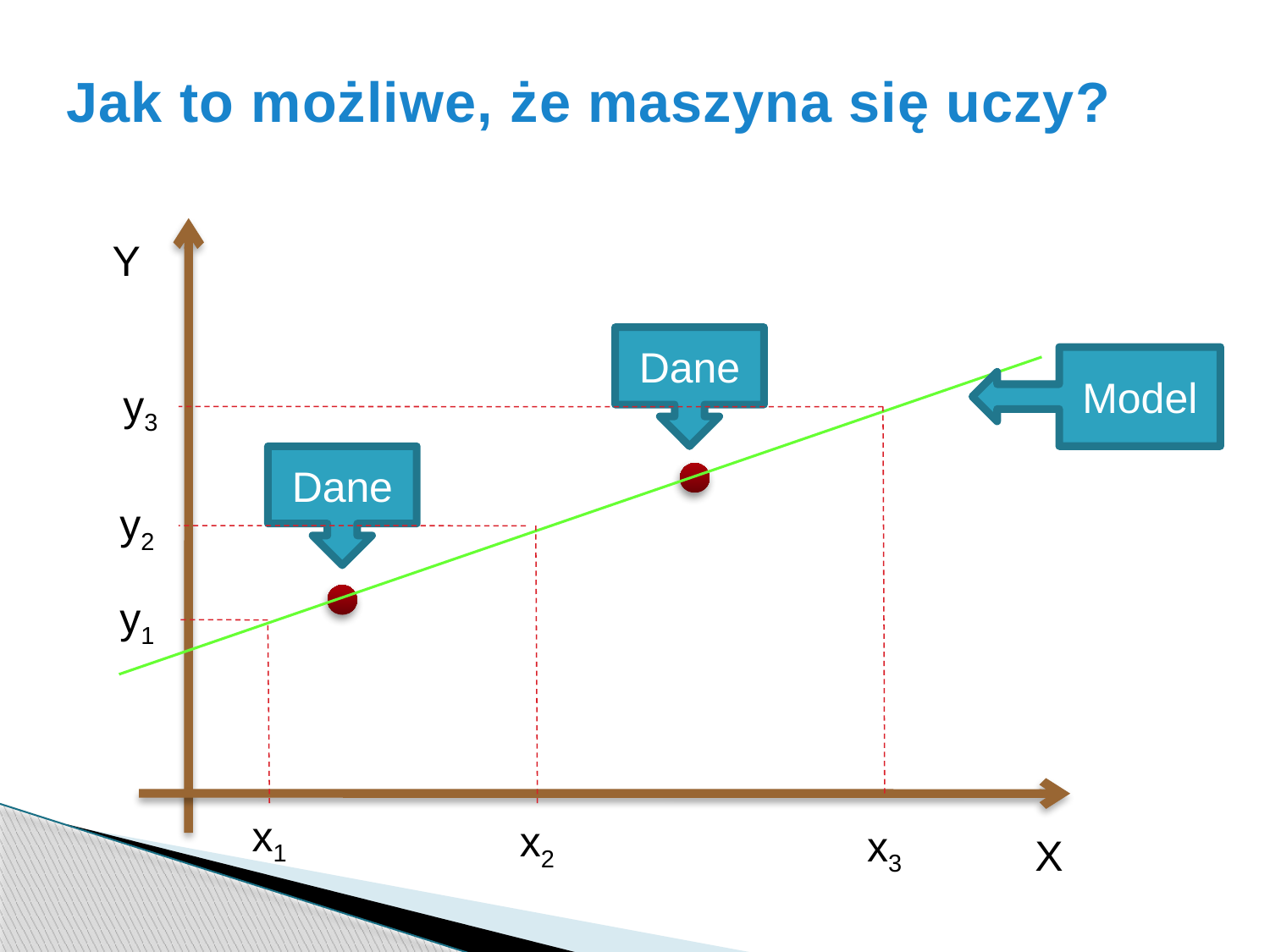

Jak to możliwe, że maszyna się uczy?
Y
Dane
Model
y3
Dane

y2
y1

x1
x2
x3
X